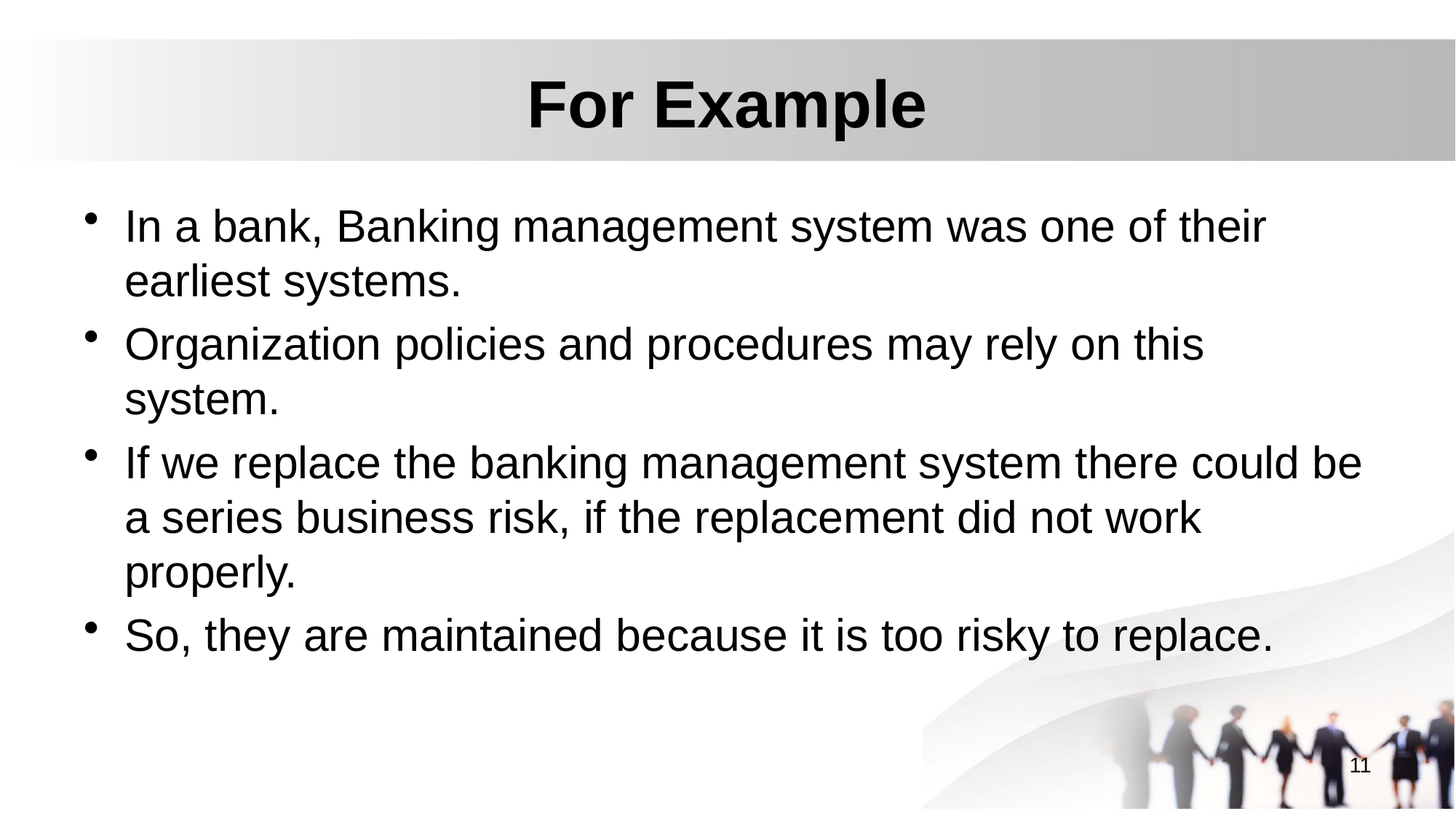

# For Example
In a bank, Banking management system was one of their earliest systems.
Organization policies and procedures may rely on this system.
If we replace the banking management system there could be a series business risk, if the replacement did not work properly.
So, they are maintained because it is too risky to replace.
11